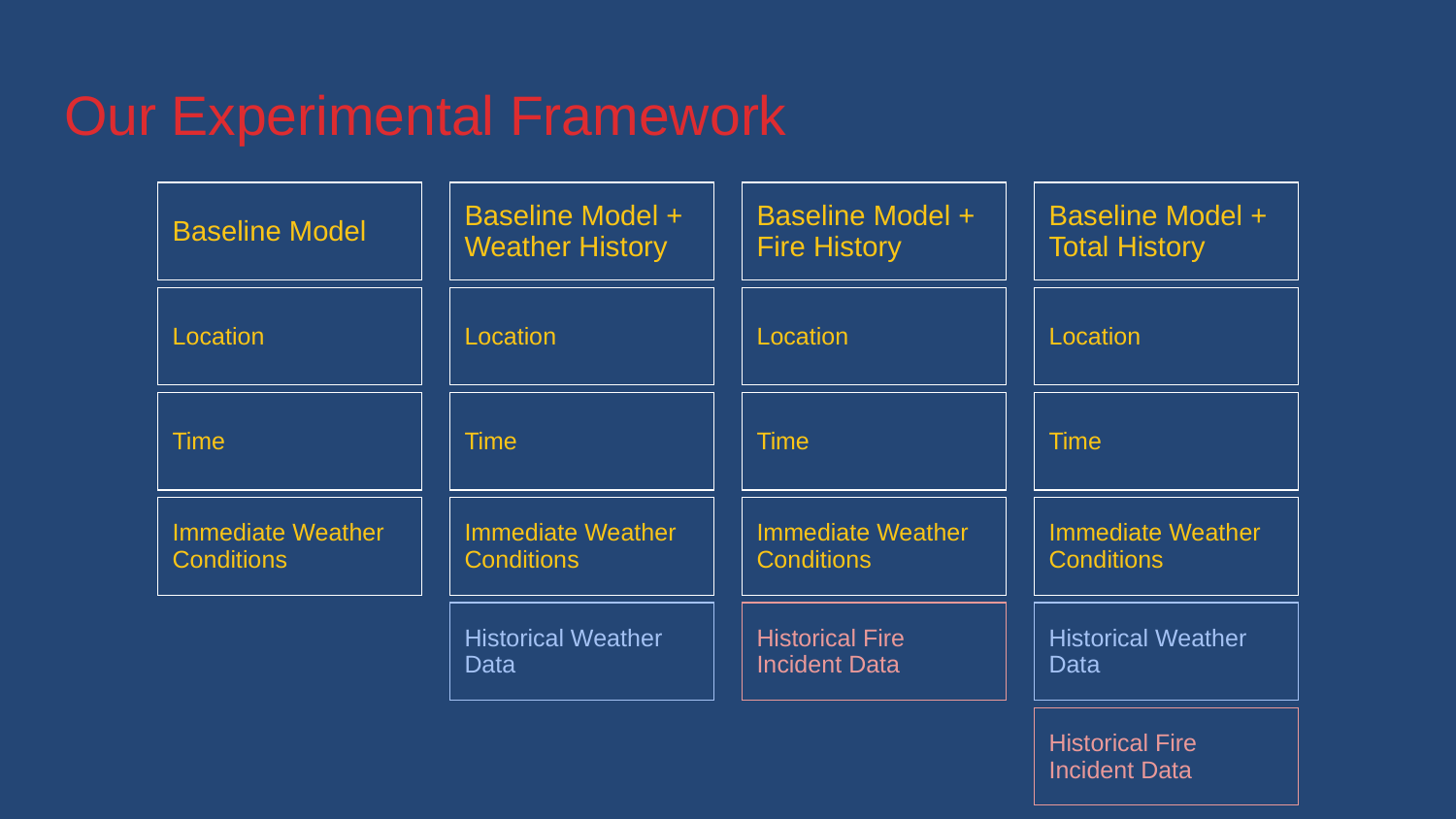

# Our Experimental Framework
| Baseline Model |
| --- |
| Baseline Model + Weather History |
| --- |
| Baseline Model + Fire History |
| --- |
| Baseline Model + Total History |
| --- |
| Location |
| --- |
| Location |
| --- |
| Location |
| --- |
| Location |
| --- |
| Time |
| --- |
| Time |
| --- |
| Time |
| --- |
| Time |
| --- |
| Immediate Weather Conditions |
| --- |
| Immediate Weather Conditions |
| --- |
| Immediate Weather Conditions |
| --- |
| Immediate Weather Conditions |
| --- |
| Historical Weather Data |
| --- |
| Historical Fire Incident Data |
| --- |
| Historical Weather Data |
| --- |
| Historical Fire Incident Data |
| --- |